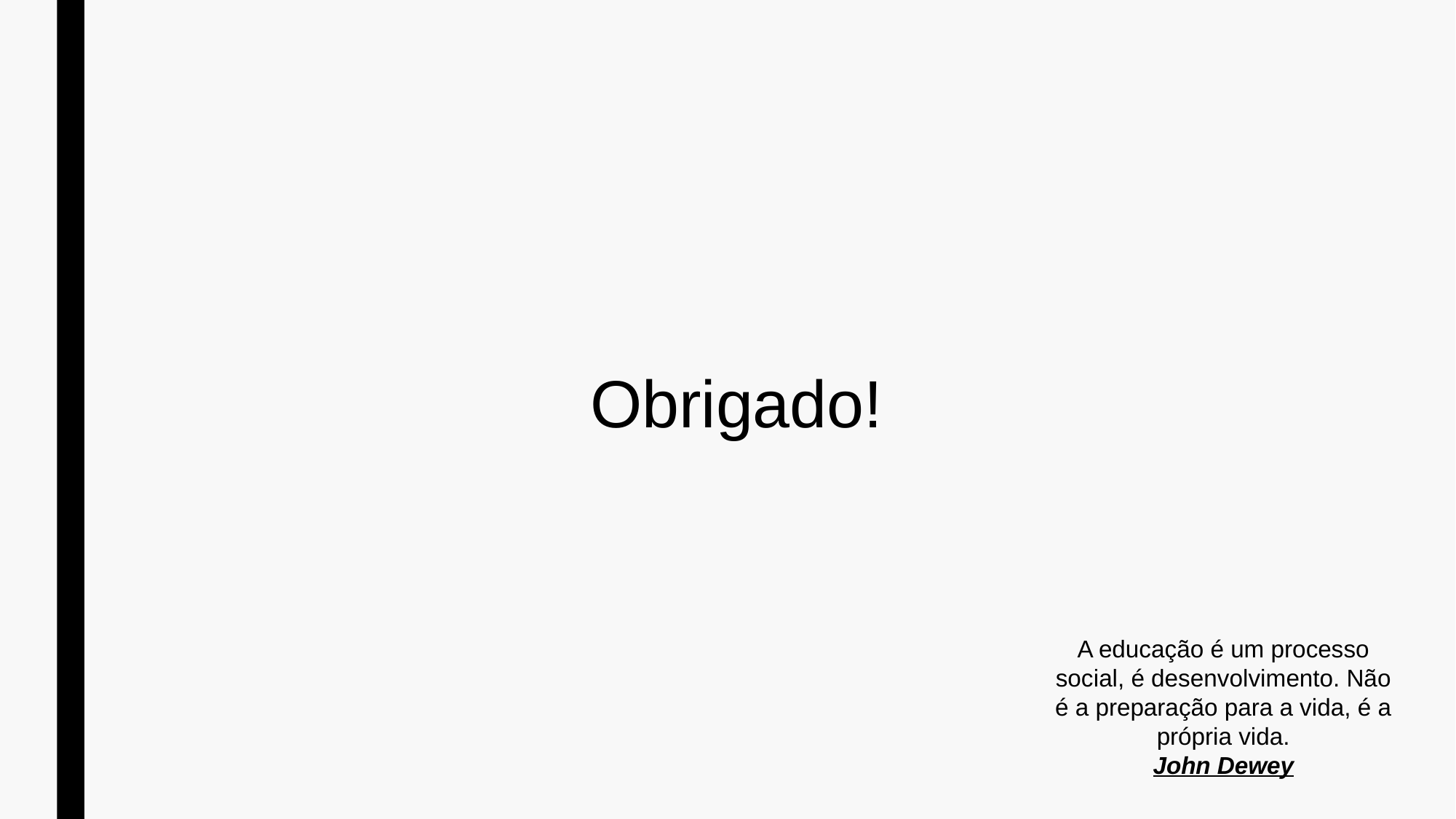

# Obrigado!
A educação é um processo social, é desenvolvimento. Não é a preparação para a vida, é a própria vida.
John Dewey